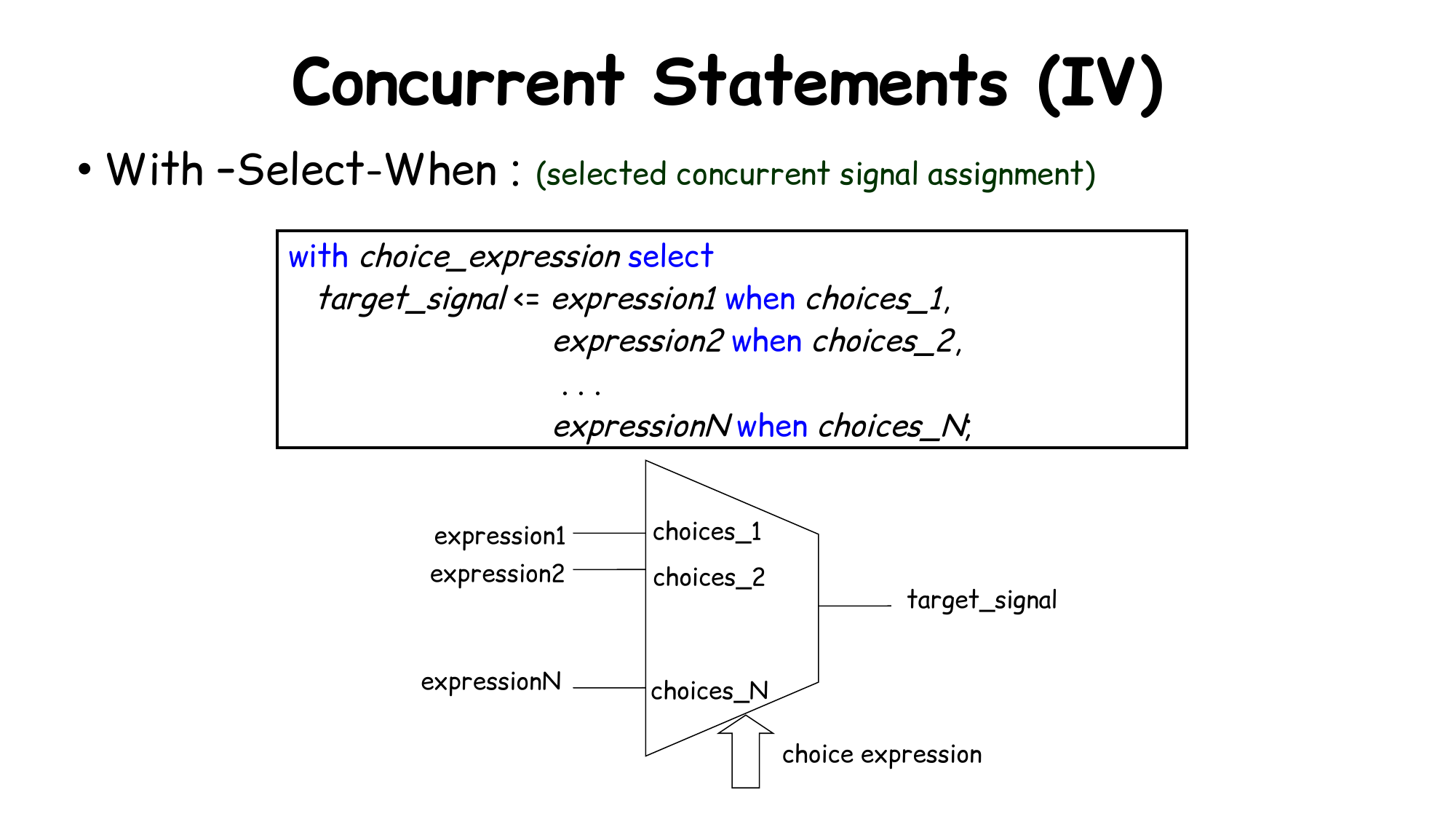

# Concurrent Statements (IV)
With –Select-When : (selected concurrent signal assignment)

with choice_expression select
   target_signal <= expression1 when choices_1,
                             expression2 when choices_2,
                              . . .
                             expressionN when choices_N;
choices_1

choices_2

target_signal

choices_N

choice expression
expression1
expression2
expressionN